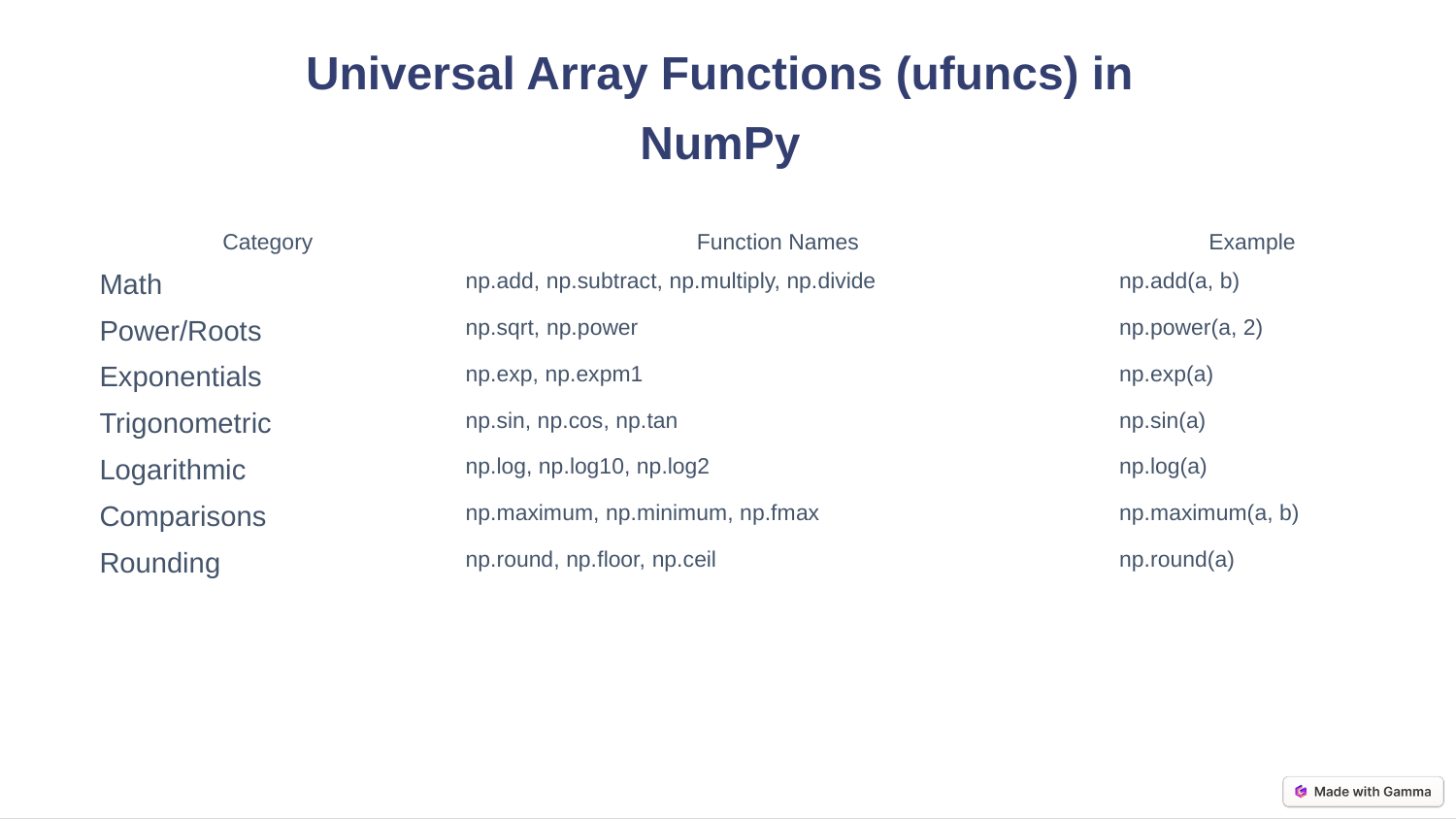

Universal Array Functions (ufuncs) in NumPy

| Category | Function Names | Example |
| --- | --- | --- |
| Math | np.add, np.subtract, np.multiply, np.divide | np.add(a, b) |
| Power/Roots | np.sqrt, np.power | np.power(a, 2) |
| Exponentials | np.exp, np.expm1 | np.exp(a) |
| Trigonometric | np.sin, np.cos, np.tan | np.sin(a) |
| Logarithmic | np.log, np.log10, np.log2 | np.log(a) |
| Comparisons | np.maximum, np.minimum, np.fmax | np.maximum(a, b) |
| Rounding | np.round, np.floor, np.ceil | np.round(a) |